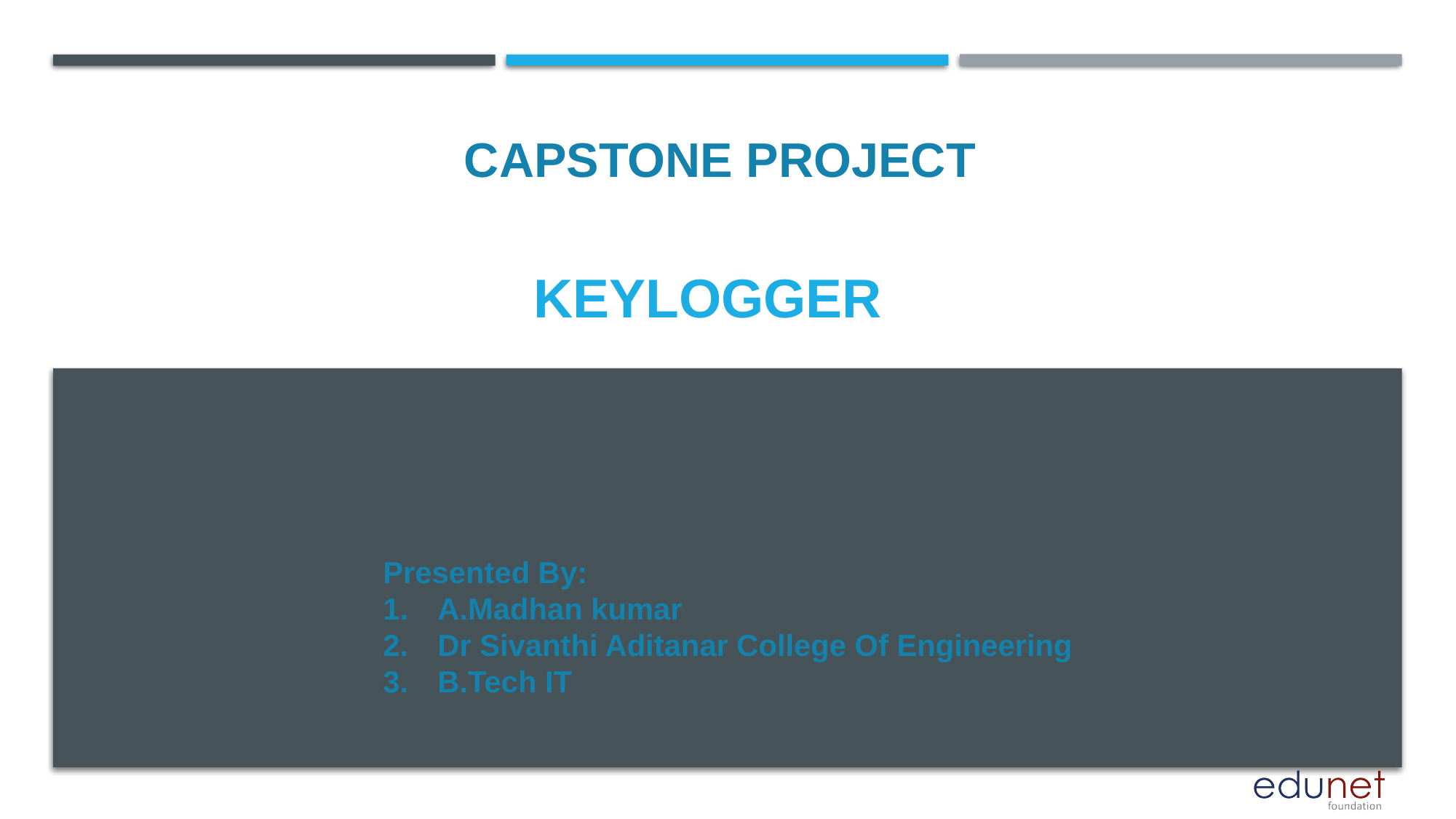

CAPSTONE PROJECT
# KEYLOGGER
Presented By:
A.Madhan kumar
Dr Sivanthi Aditanar College Of Engineering
B.Tech IT